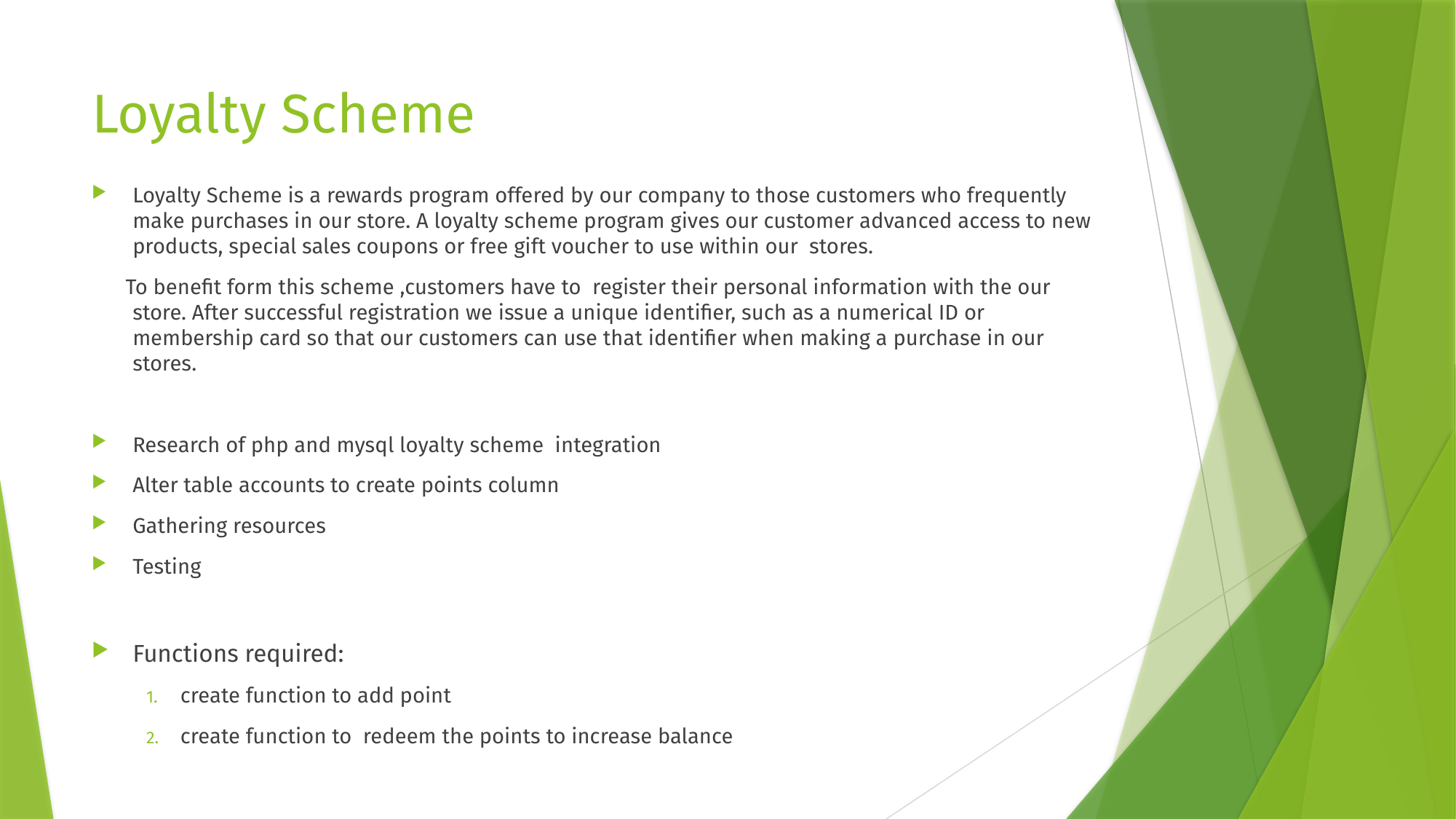

# Loyalty Scheme
Loyalty Scheme is a rewards program offered by our company to those customers who frequently make purchases in our store. A loyalty scheme program gives our customer advanced access to new products, special sales coupons or free gift voucher to use within our  stores.
      To benefit form this scheme ,customers have to  register their personal information with the our store. After successful registration we issue a unique identifier, such as a numerical ID or membership card so that our customers can use that identifier when making a purchase in our stores.

Research of php and mysql loyalty scheme  integration
Alter table accounts to create points column
Gathering resources
Testing

Functions required:
create function to add point
create function to  redeem the points to increase balance